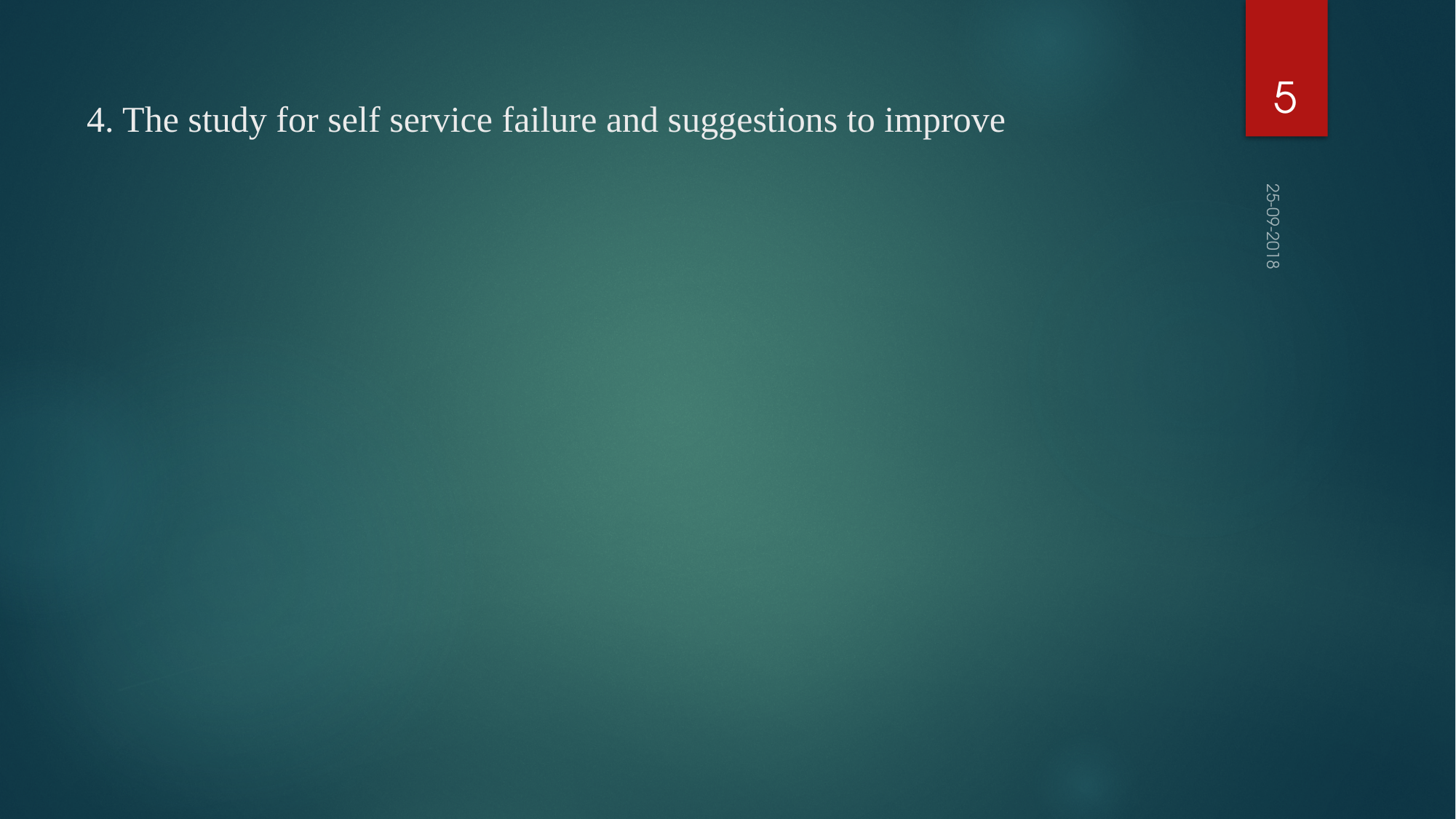

5
# 4. The study for self service failure and suggestions to improve
25-09-2018